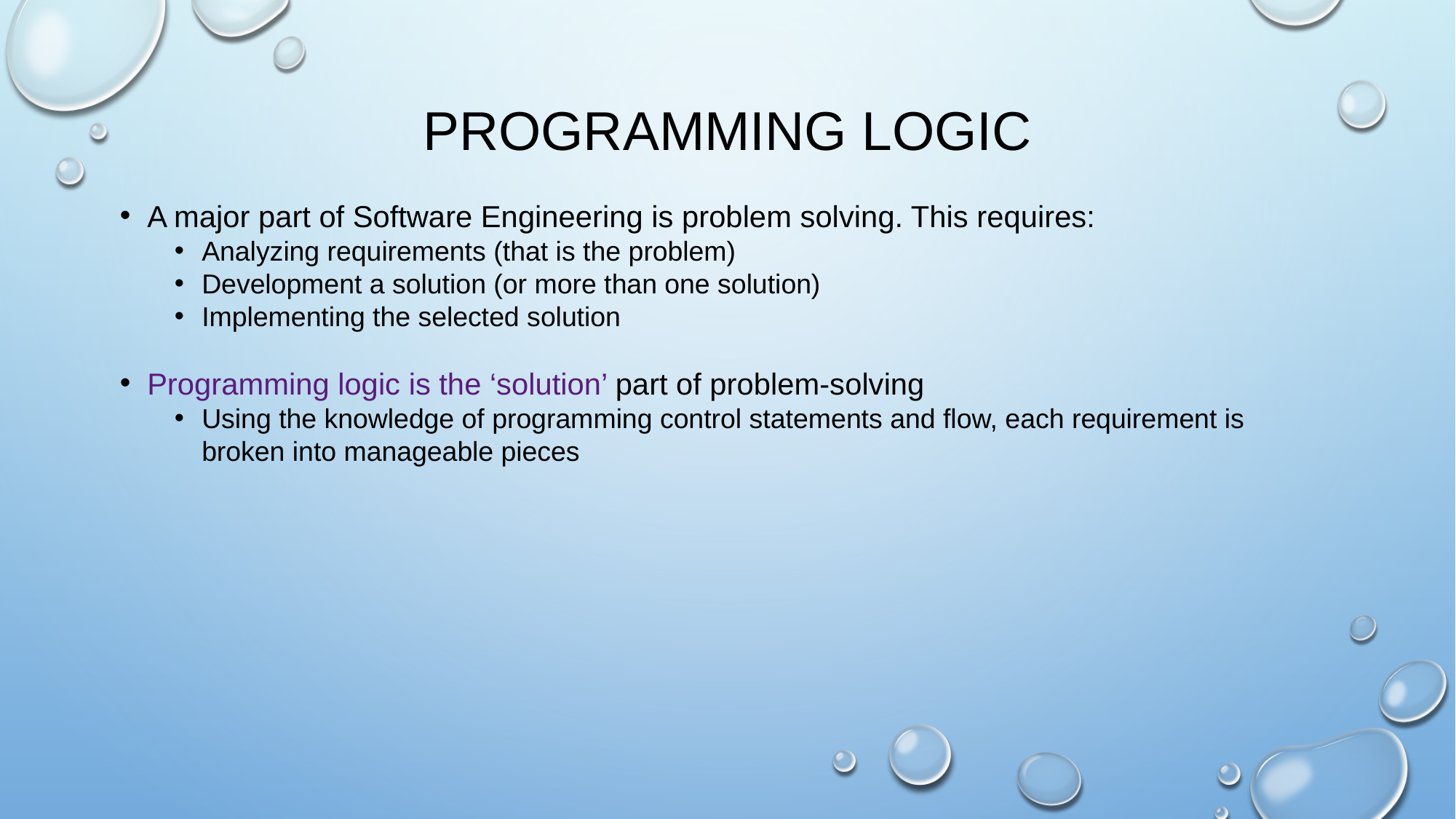

# Programming logic
A major part of Software Engineering is problem solving. This requires:
Analyzing requirements (that is the problem)
Development a solution (or more than one solution)
Implementing the selected solution
Programming logic is the ‘solution’ part of problem-solving
Using the knowledge of programming control statements and flow, each requirement is broken into manageable pieces